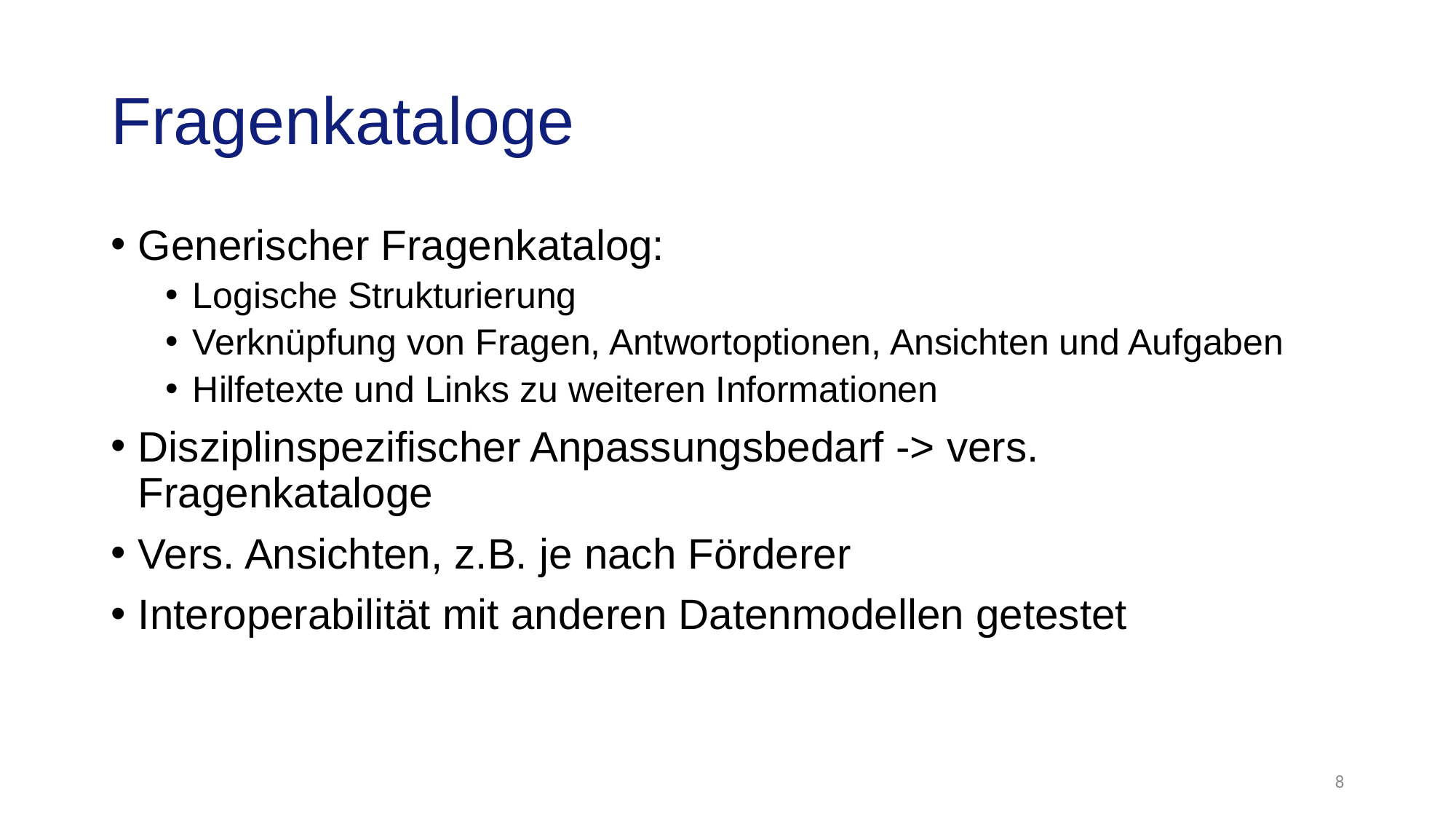

# Fragenkataloge
Generischer Fragenkatalog:
Logische Strukturierung
Verknüpfung von Fragen, Antwortoptionen, Ansichten und Aufgaben
Hilfetexte und Links zu weiteren Informationen
Disziplinspezifischer Anpassungsbedarf -> vers. Fragenkataloge
Vers. Ansichten, z.B. je nach Förderer
Interoperabilität mit anderen Datenmodellen getestet
8